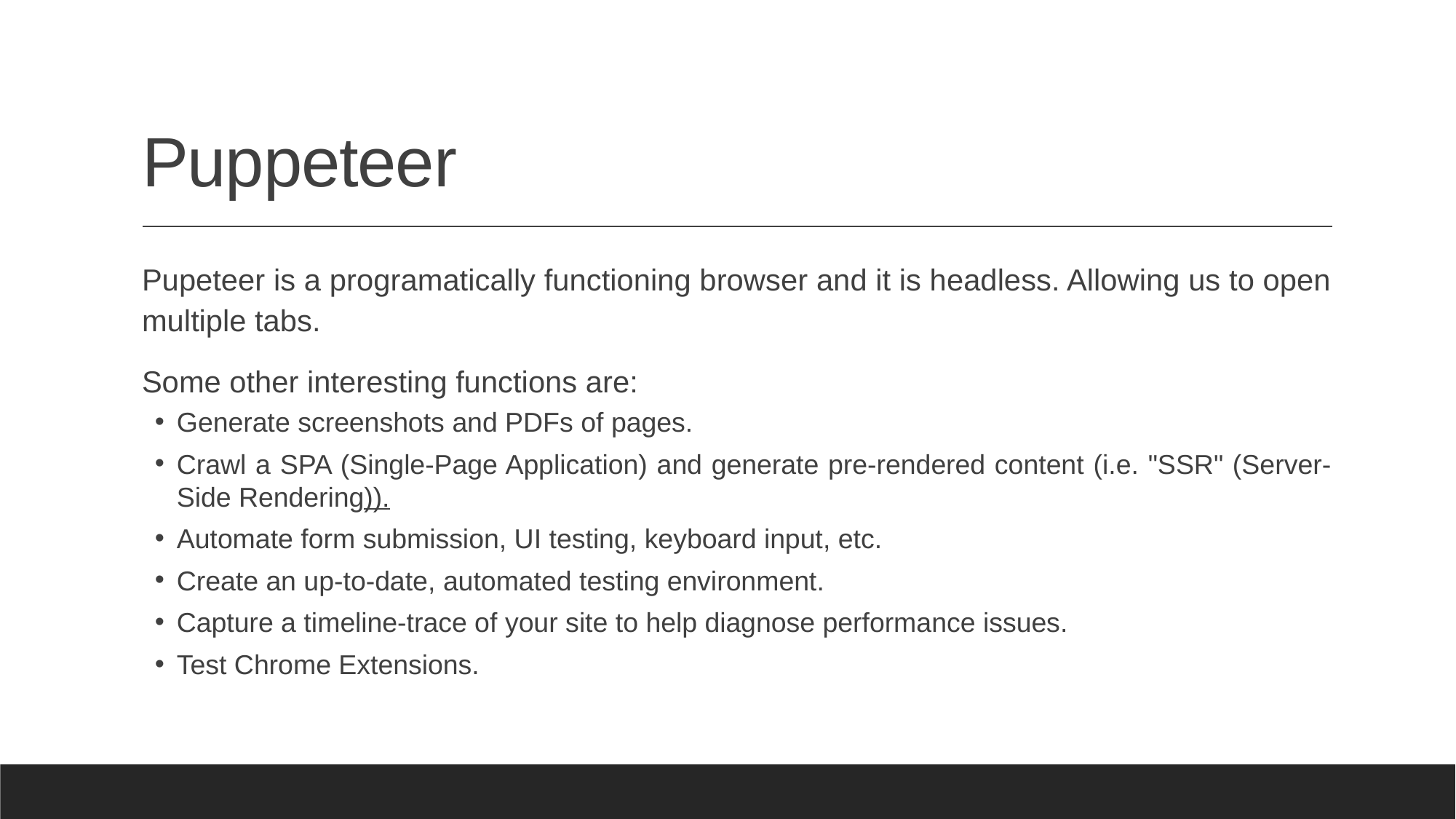

# Puppeteer
Pupeteer is a programatically functioning browser and it is headless. Allowing us to open multiple tabs.
Some other interesting functions are:
Generate screenshots and PDFs of pages.
Crawl a SPA (Single-Page Application) and generate pre-rendered content (i.e. "SSR" (Server-Side Rendering)).
Automate form submission, UI testing, keyboard input, etc.
Create an up-to-date, automated testing environment.
Capture a timeline-trace of your site to help diagnose performance issues.
Test Chrome Extensions.